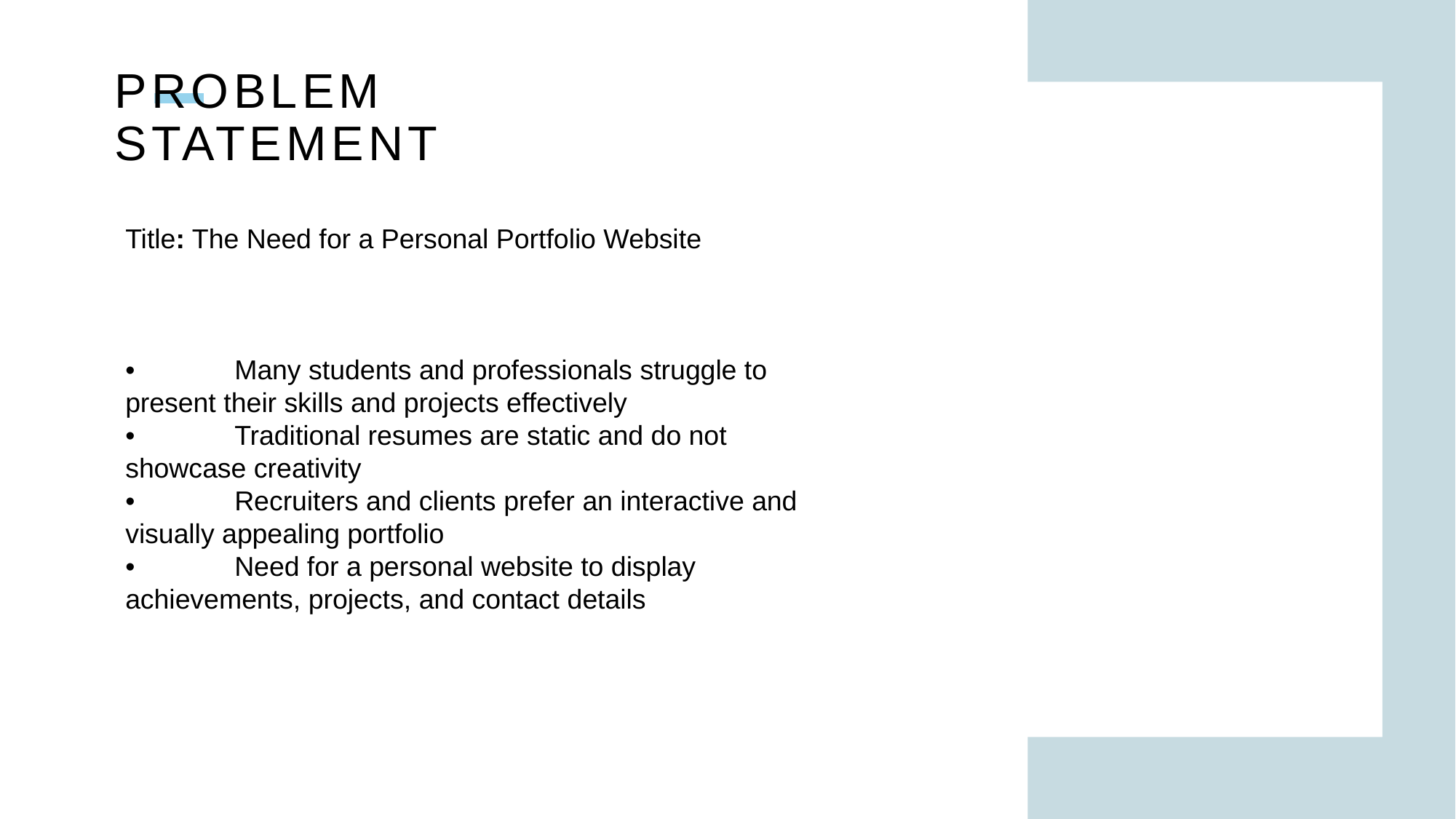

# Problem Statement
Title: The Need for a Personal Portfolio Website

• 	Many students and professionals struggle to present their skills and projects effectively
• 	Traditional resumes are static and do not showcase creativity
• 	Recruiters and clients prefer an interactive and visually appealing portfolio
• 	Need for a personal website to display achievements, projects, and contact details